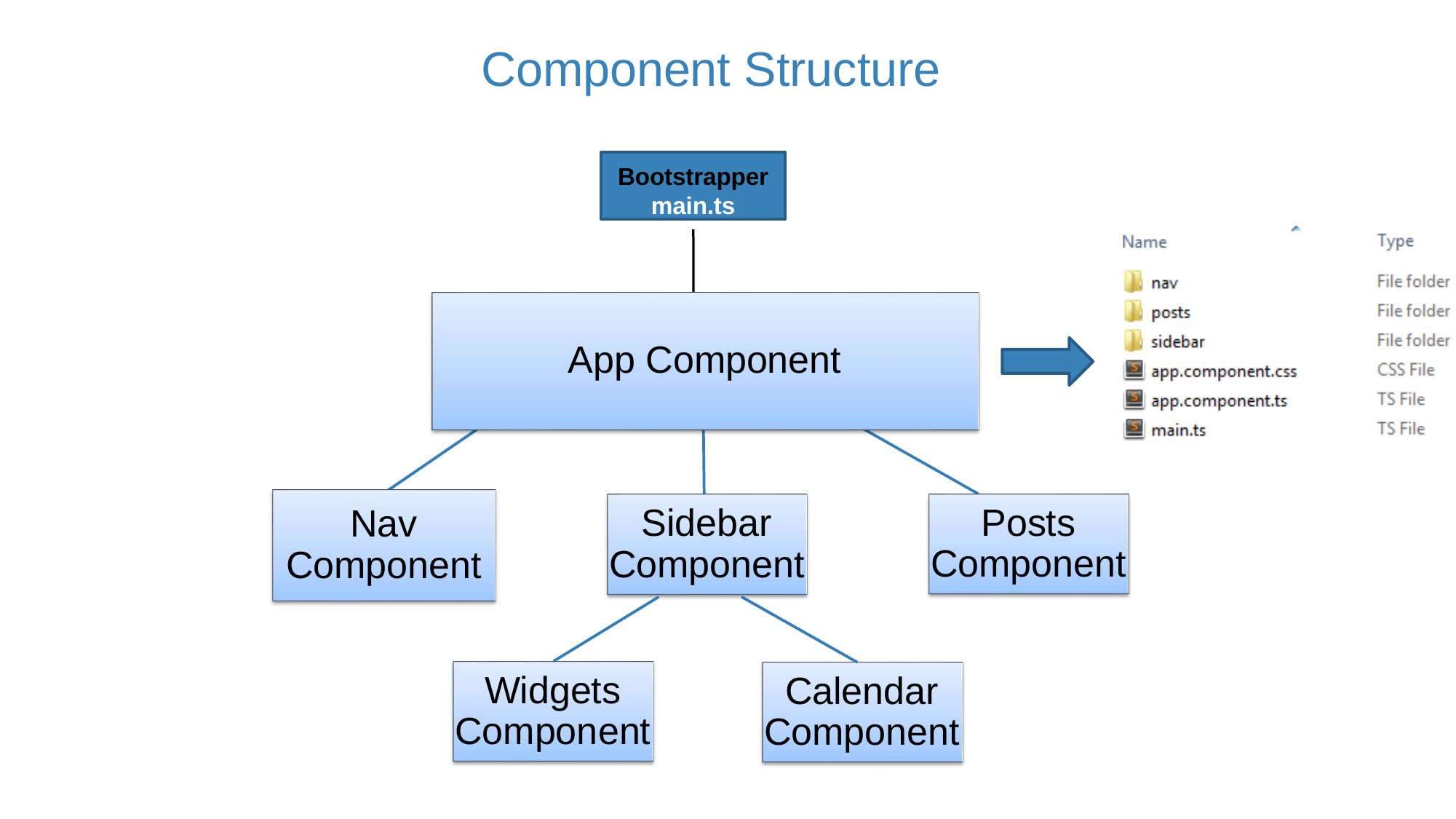

# Component Structure
Bootstrapper
main.ts

App Component

Posts  Component
Sidebar  Component
Nav  Component

Widgets  Component
Calendar  Component